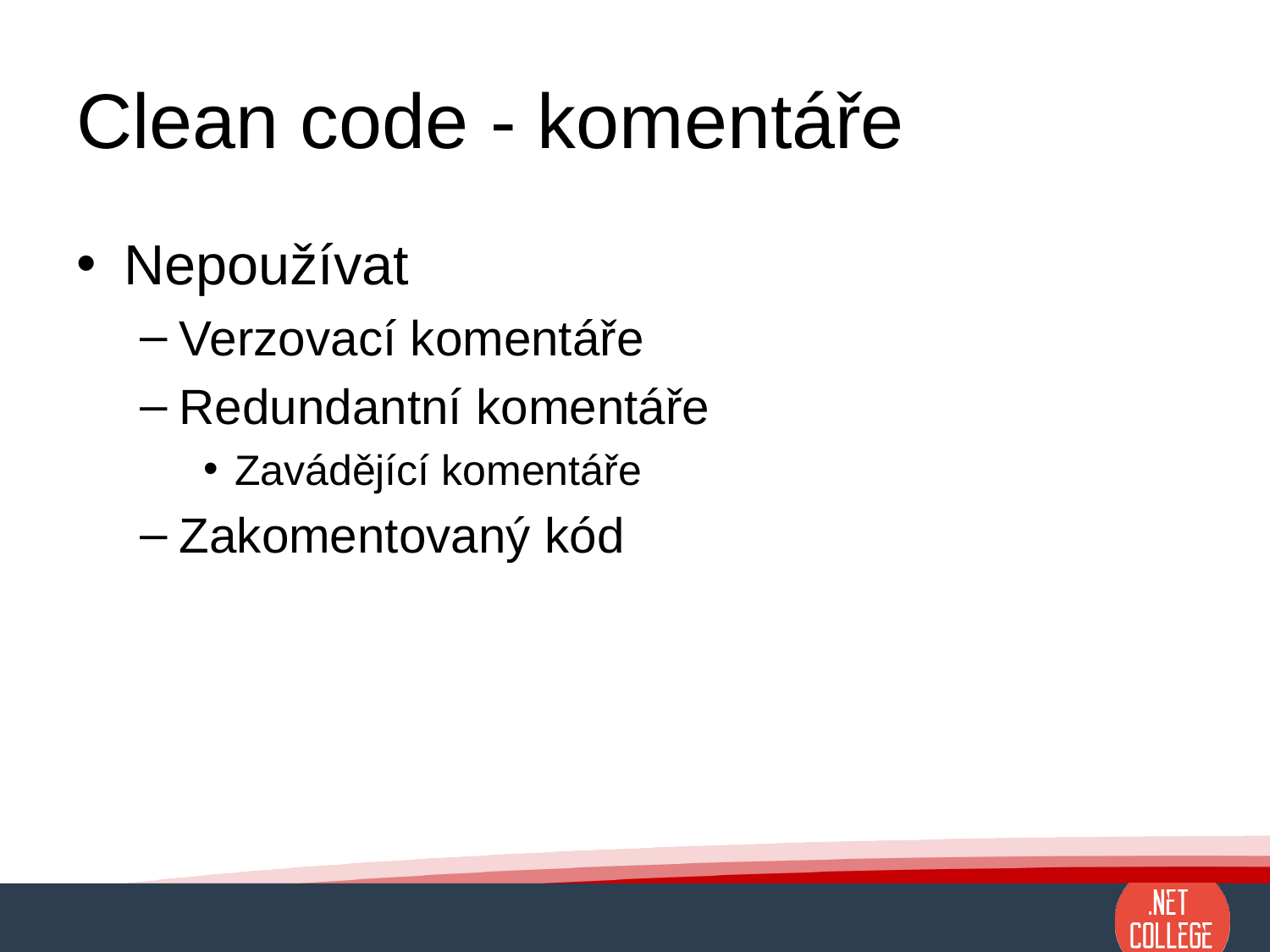

# Clean code - komentáře
Nepoužívat
Verzovací komentáře
Redundantní komentáře
Zavádějící komentáře
Zakomentovaný kód